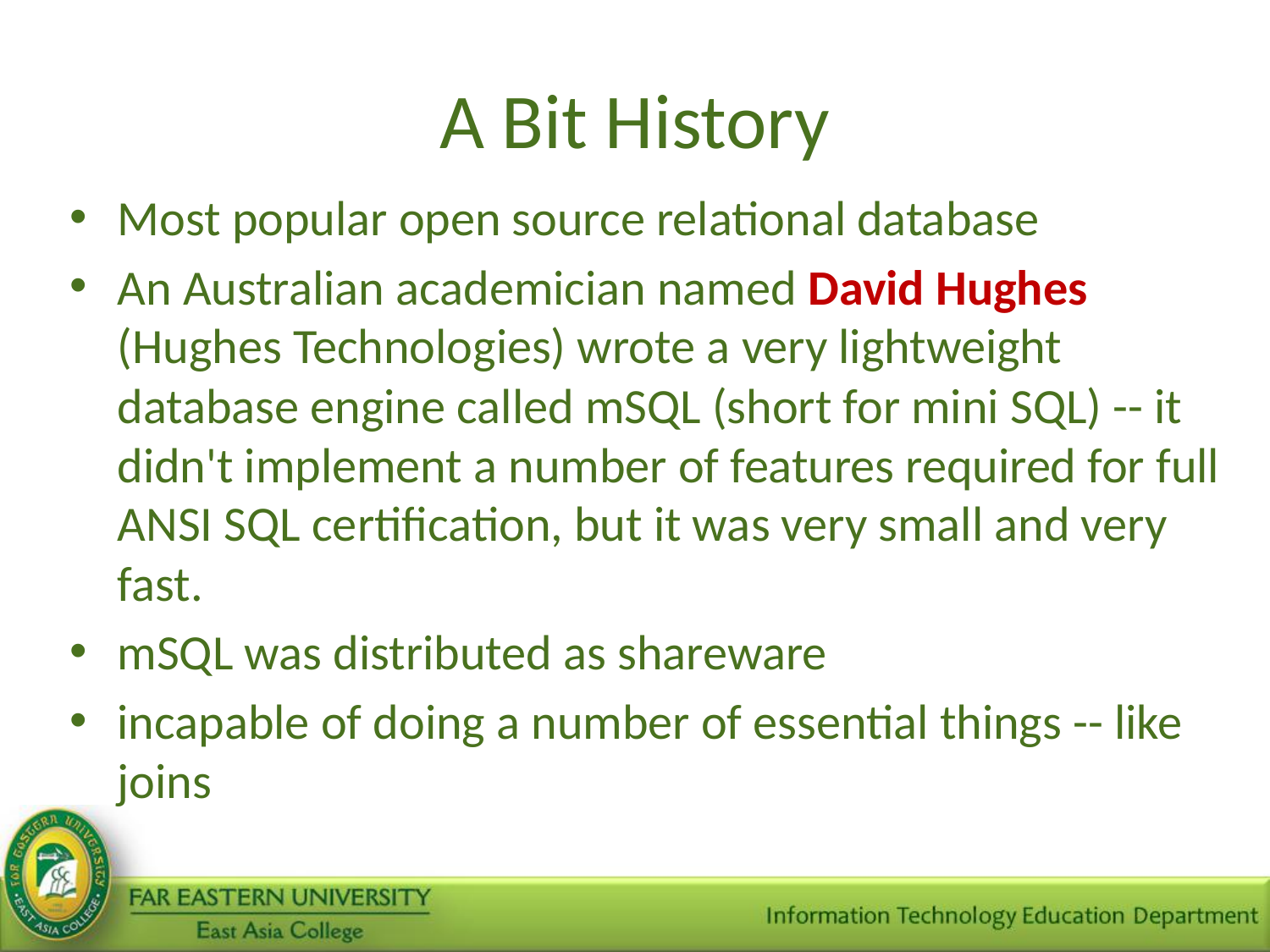

# A Bit History
Most popular open source relational database
An Australian academician named David Hughes (Hughes Technologies) wrote a very lightweight database engine called mSQL (short for mini SQL) -- it didn't implement a number of features required for full ANSI SQL certification, but it was very small and very fast.
mSQL was distributed as shareware
incapable of doing a number of essential things -- like joins